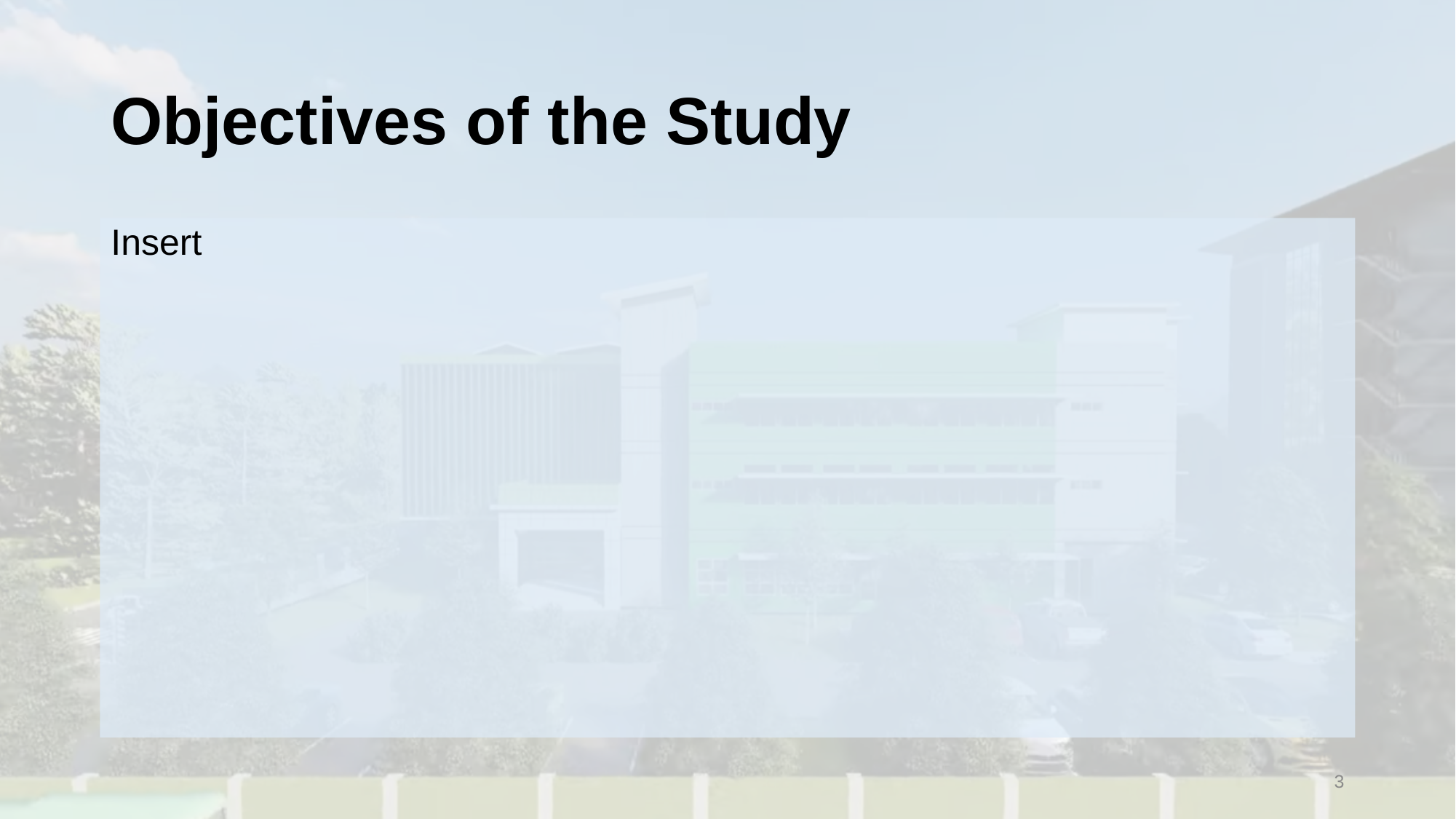

# Objectives of the Study
Insert
3